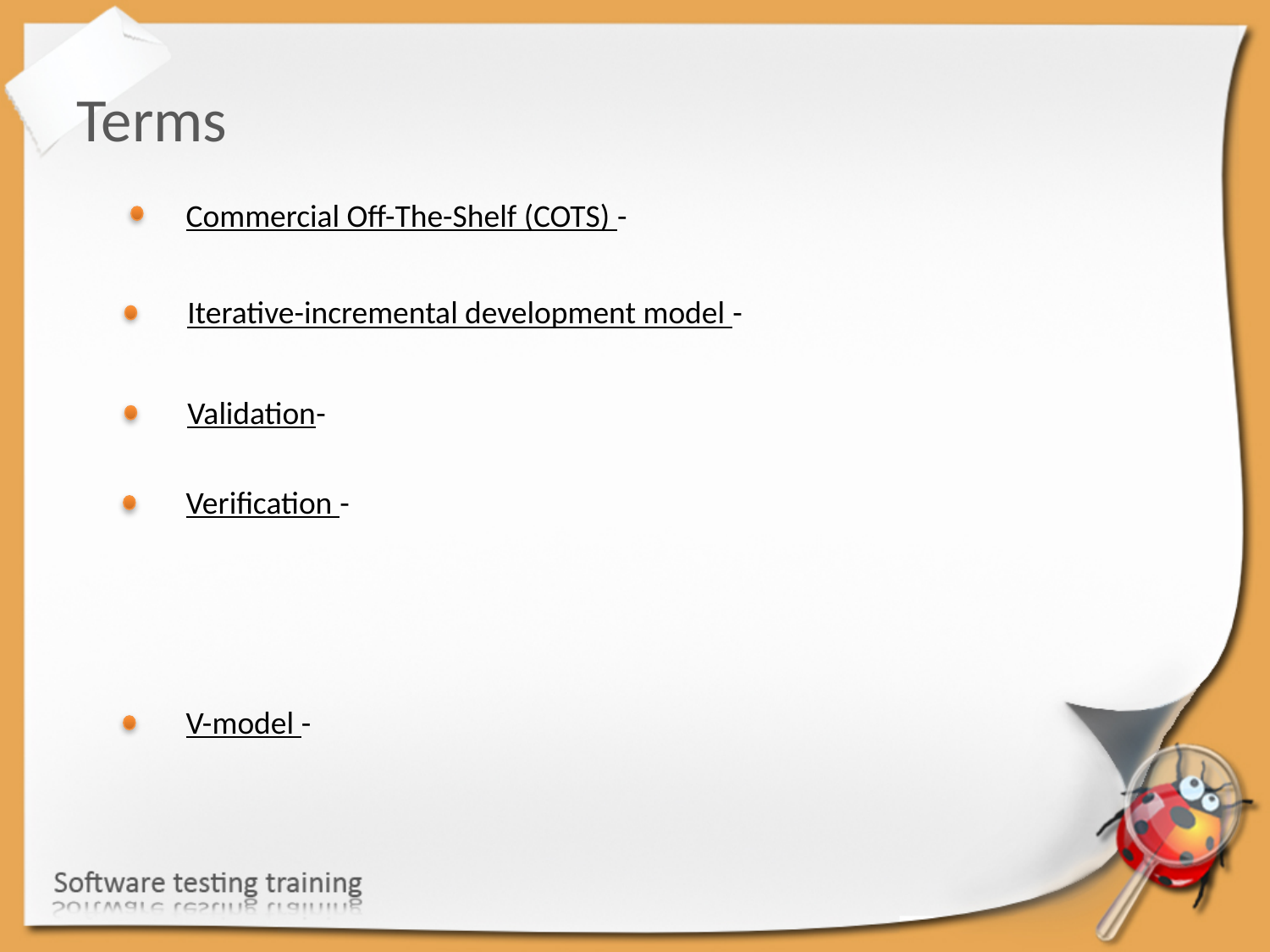

Terms
Commercial Off-The-Shelf (COTS) -

Iterative-incremental development model -

Validation-

Verification -

V-model -